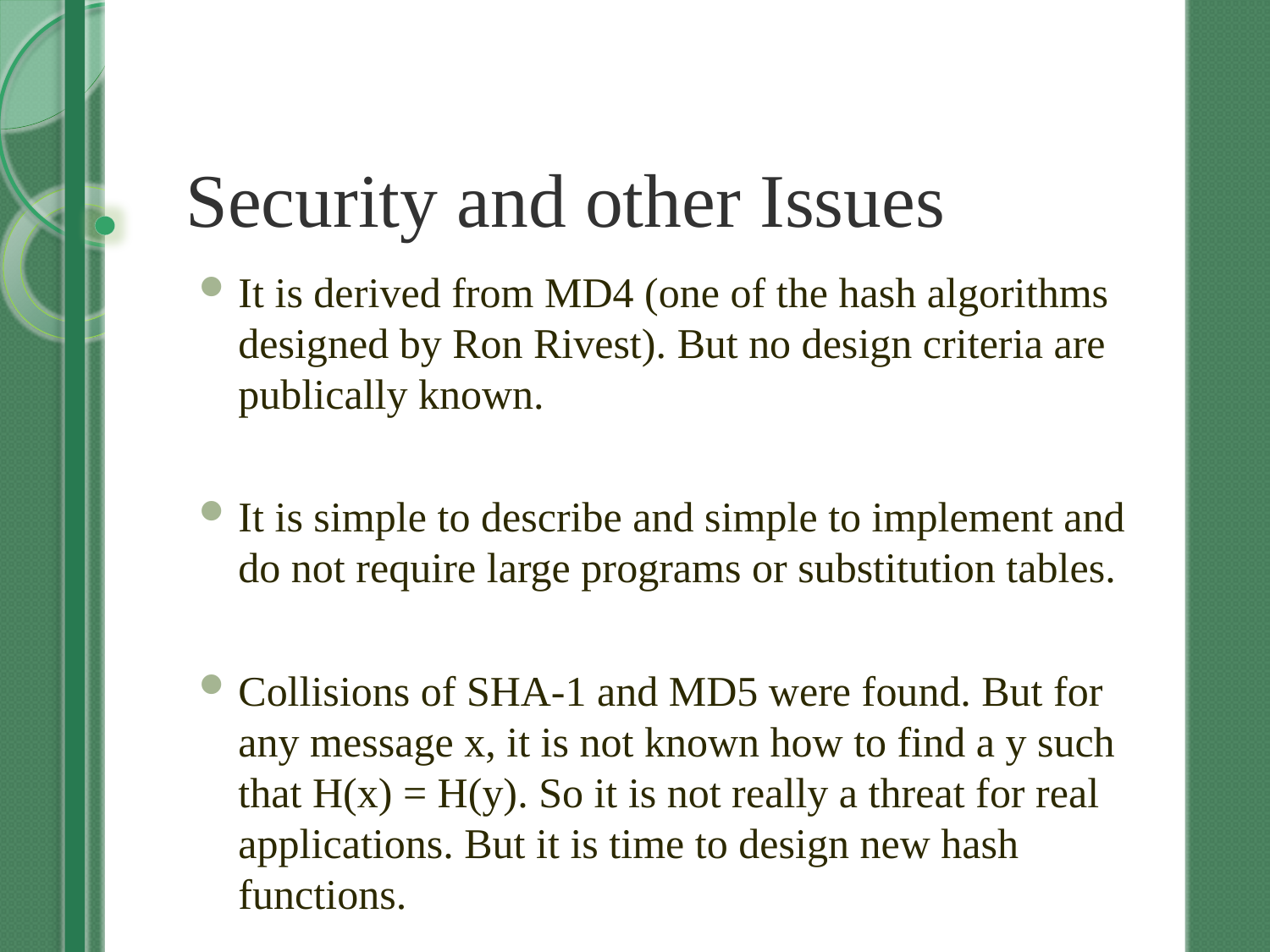

# Security and other Issues
It is derived from MD4 (one of the hash algorithms designed by Ron Rivest). But no design criteria are publically known.

It is simple to describe and simple to implement and do not require large programs or substitution tables.

Collisions of SHA-1 and MD5 were found. But for any message x, it is not known how to find a y such that H(x) = H(y). So it is not really a threat for real applications. But it is time to design new hash functions.